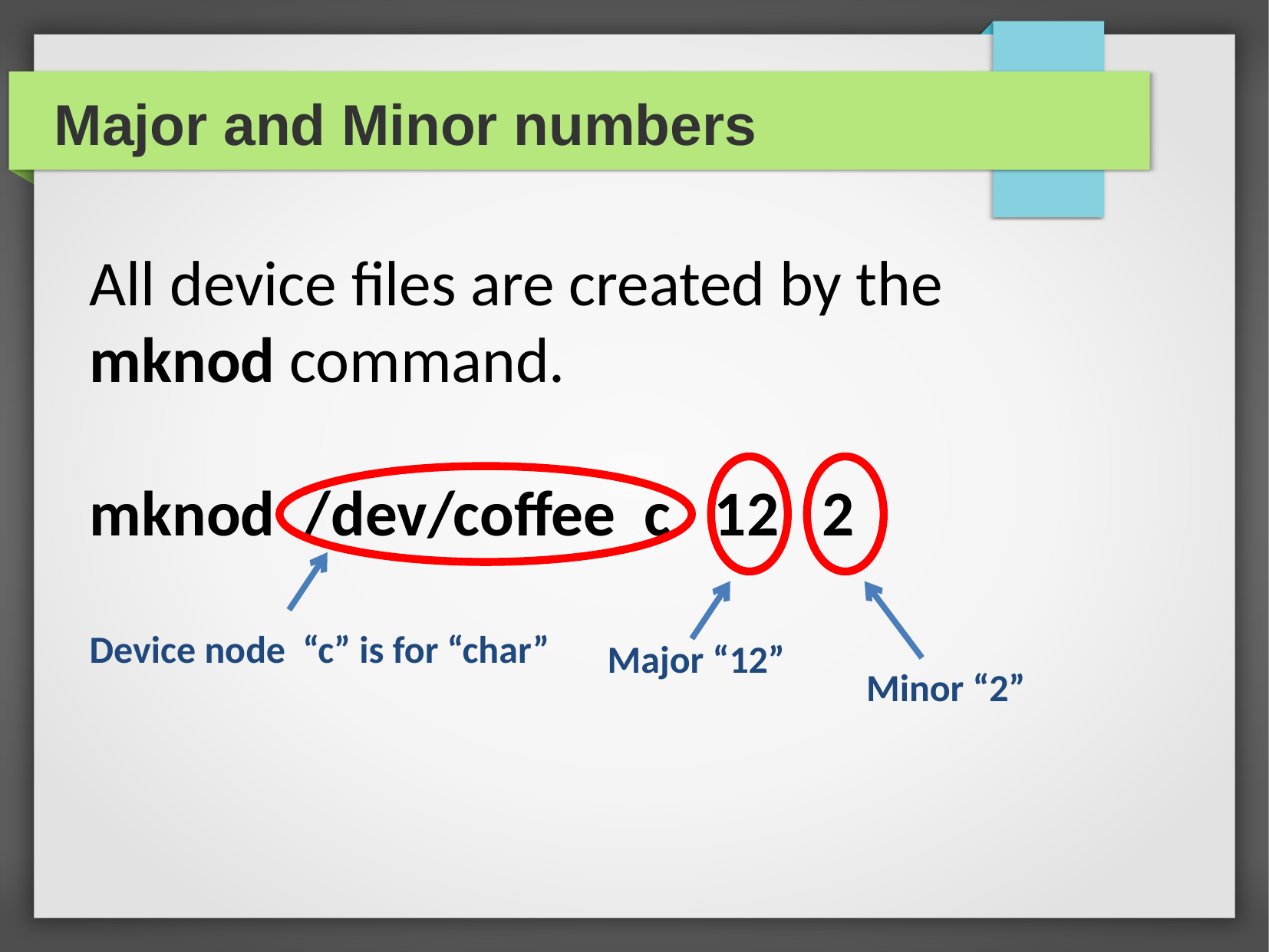

Major and Minor numbers
All device files are created by the mknod command.

mknod  /dev/coffee  c   12   2

Device node  “c” is for “char”
Major “12”
Minor “2”